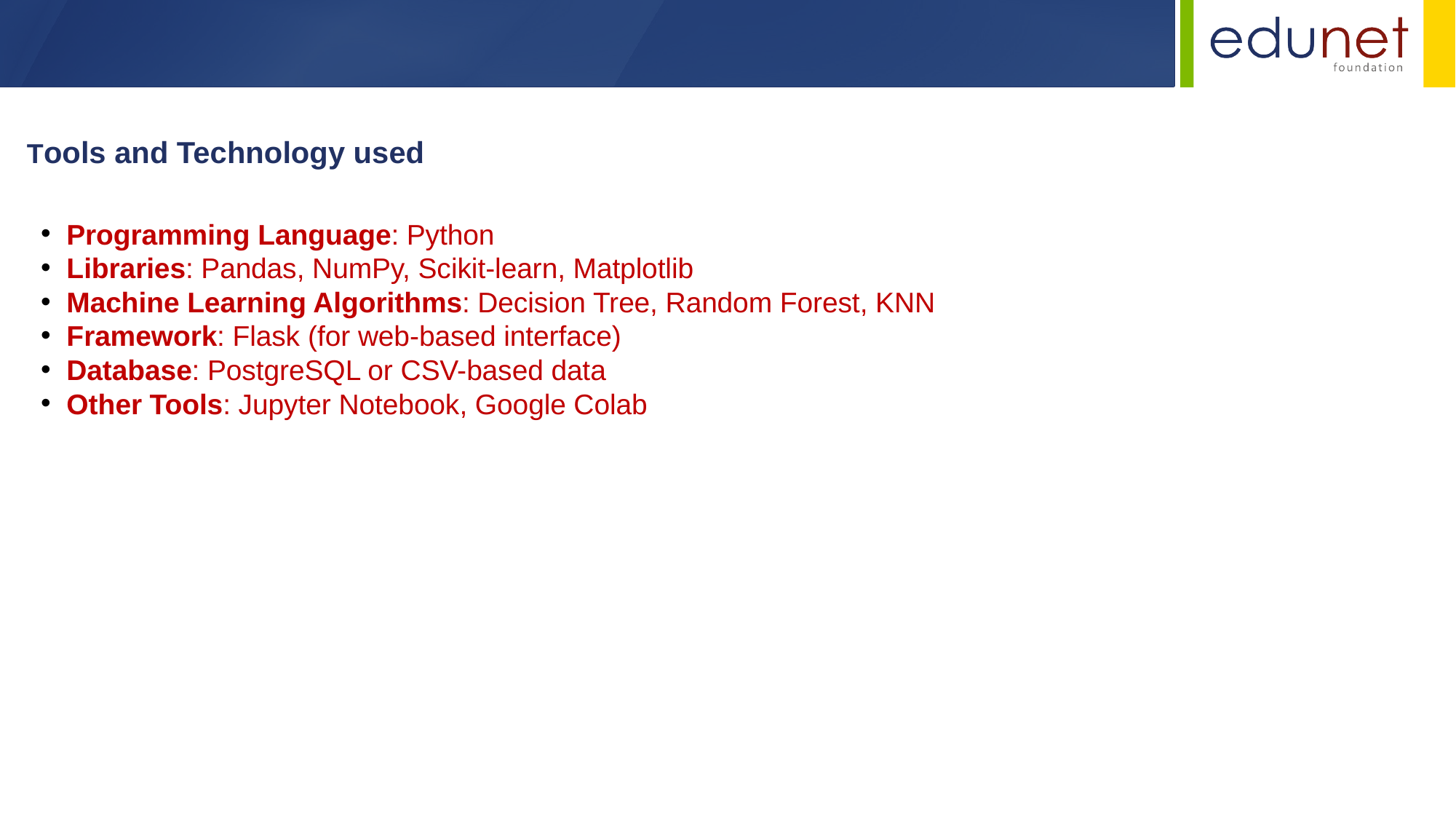

Tools and Technology used
Programming Language: Python
Libraries: Pandas, NumPy, Scikit-learn, Matplotlib
Machine Learning Algorithms: Decision Tree, Random Forest, KNN
Framework: Flask (for web-based interface)
Database: PostgreSQL or CSV-based data
Other Tools: Jupyter Notebook, Google Colab